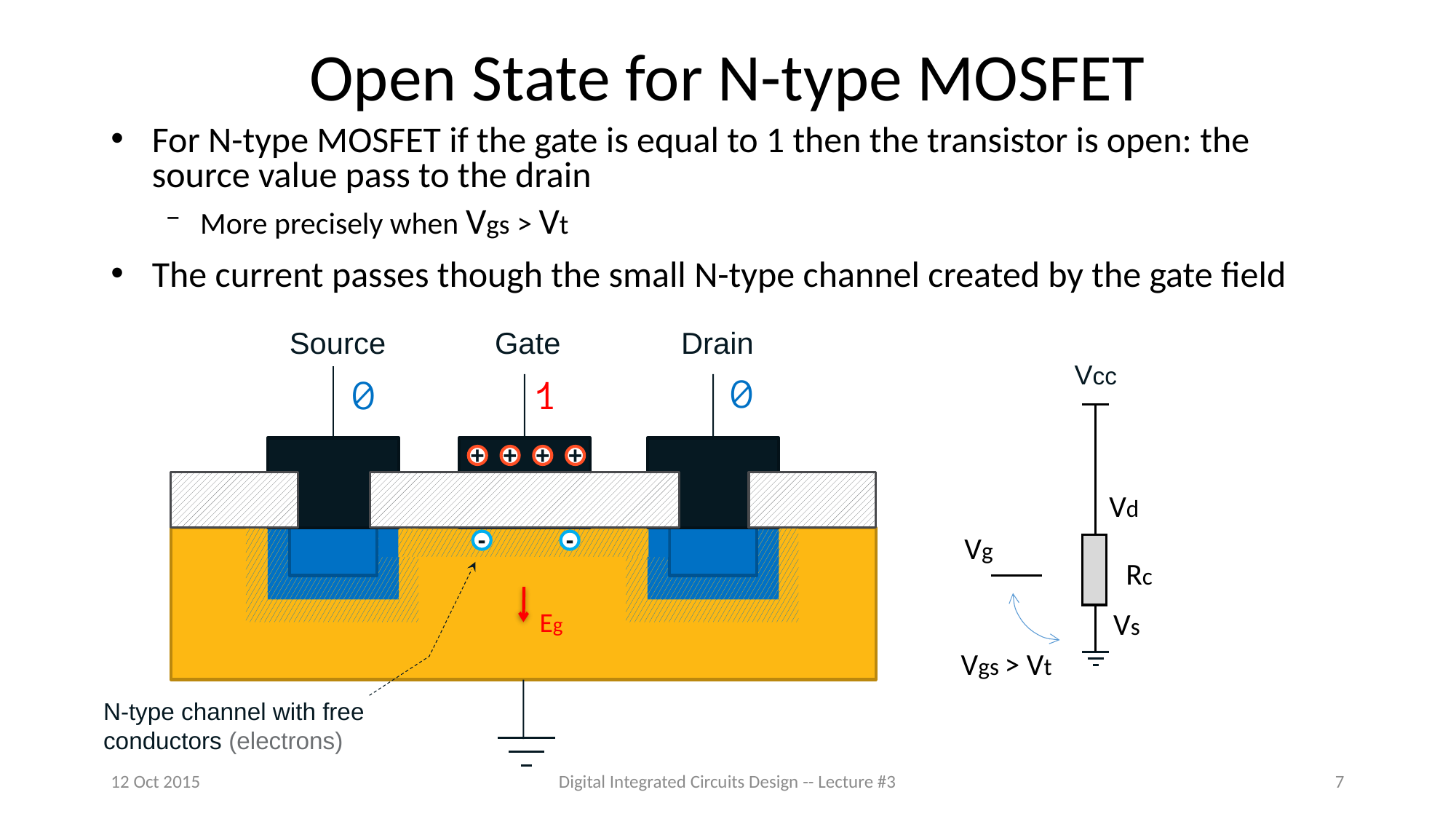

# Open State for N-type MOSFET
For N-type MOSFET if the gate is equal to 1 then the transistor is open: the source value pass to the drain
More precisely when Vgs > Vt
The current passes though the small N-type channel created by the gate field
Source
Gate
Drain
Vcc
Vd
Vg

Rc
Vs
Vgs > Vt
0
0
1

+
+
+
+

-
-
Eg
N-type channel with free conductors (electrons)
12 Oct 2015
Digital Integrated Circuits Design -- Lecture #3
7